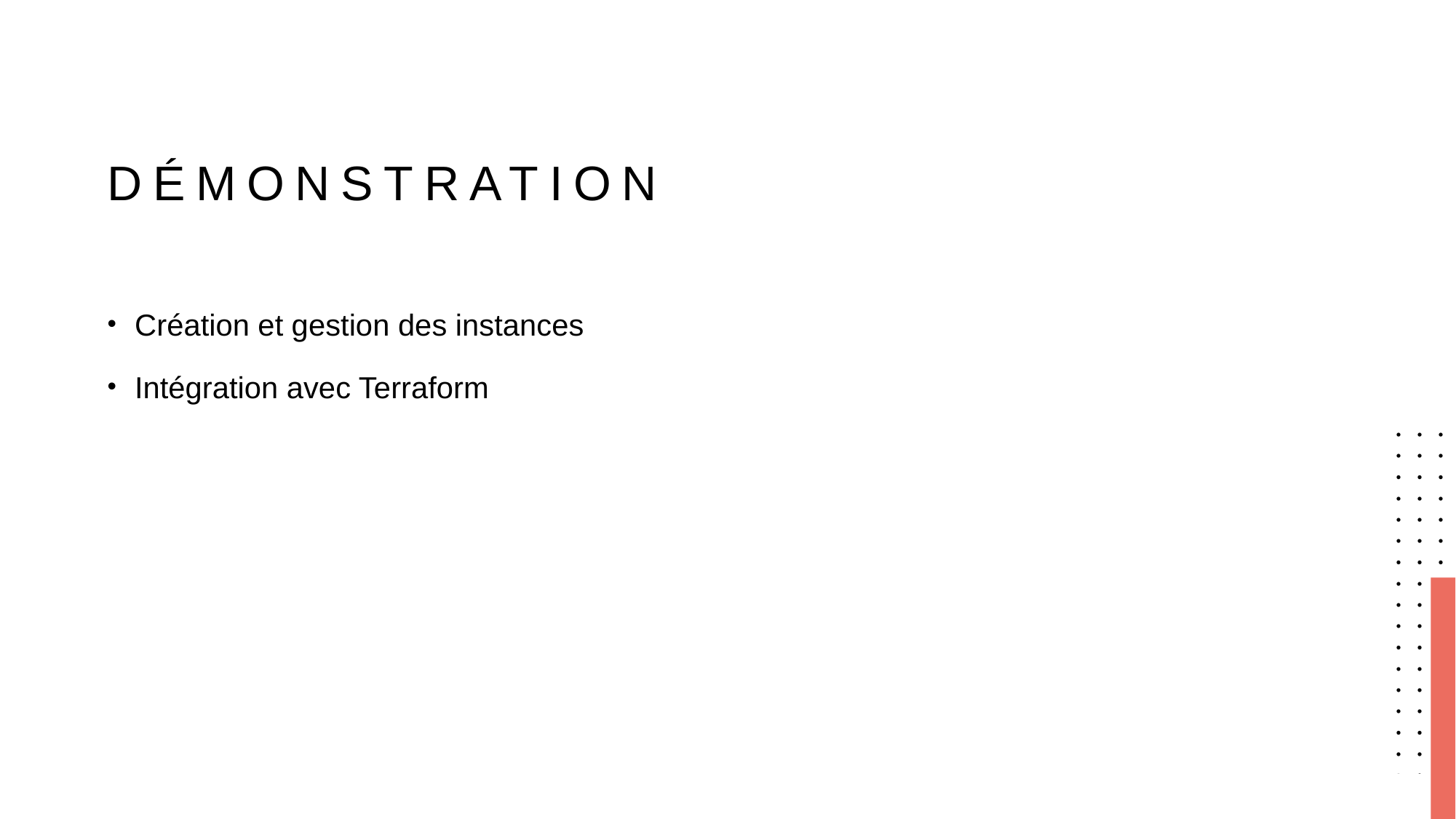

# Démonstration

Création et gestion des instances
Intégration avec Terraform